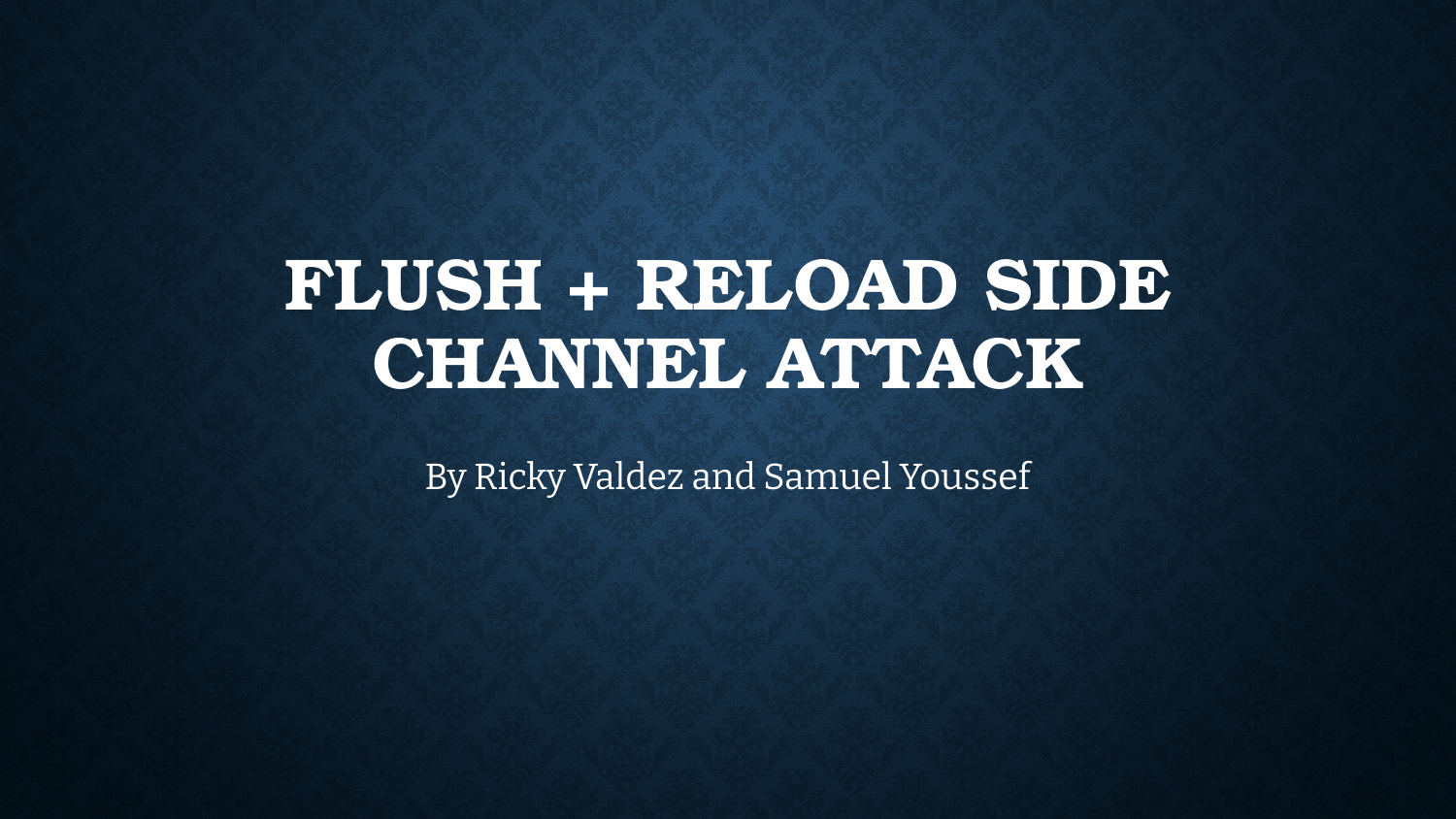

# Flush + Reload side channel Attack
By Ricky Valdez and Samuel Youssef